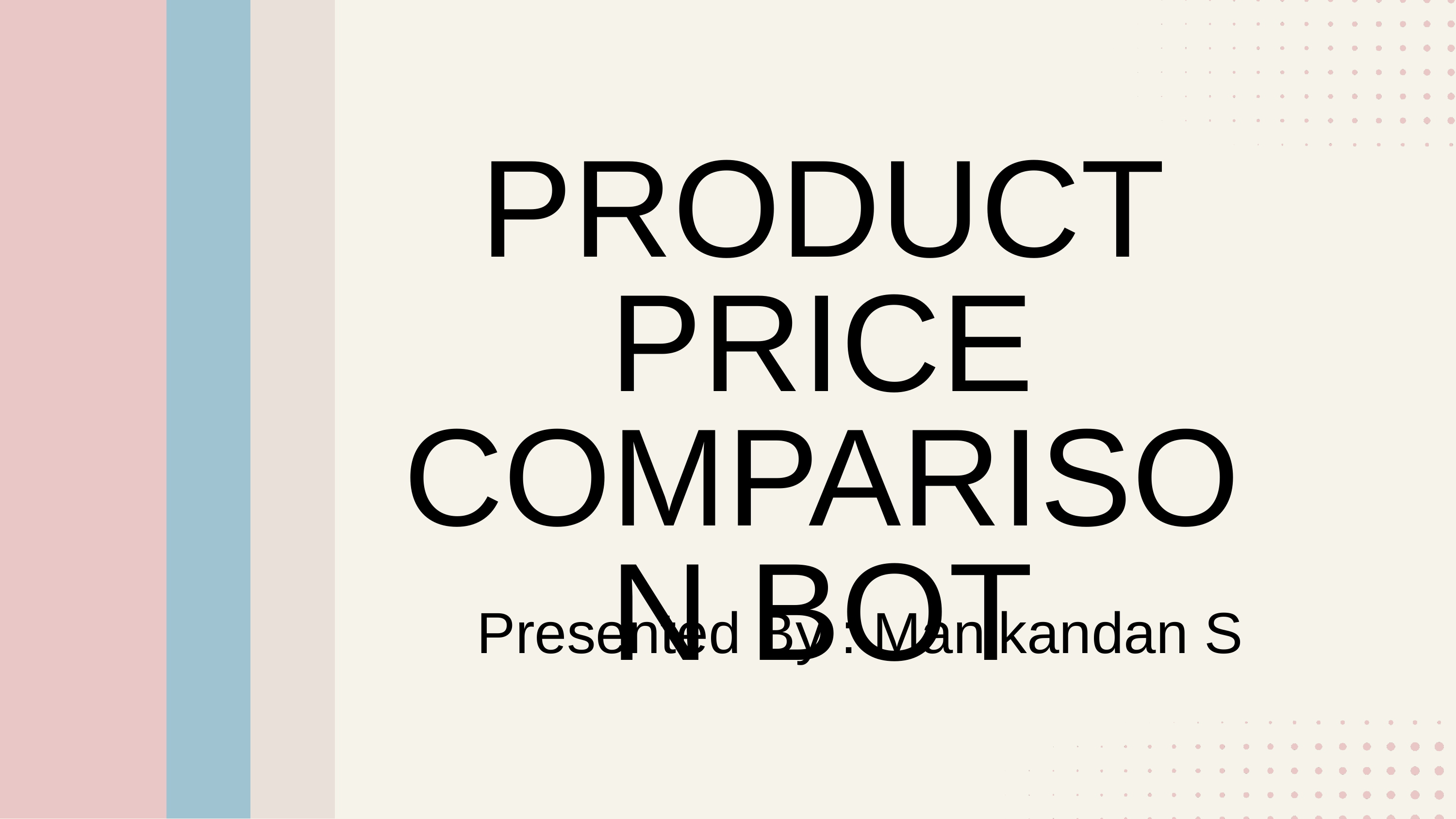

PRODUCT PRICE COMPARISON BOT
Presented By : Manikandan S